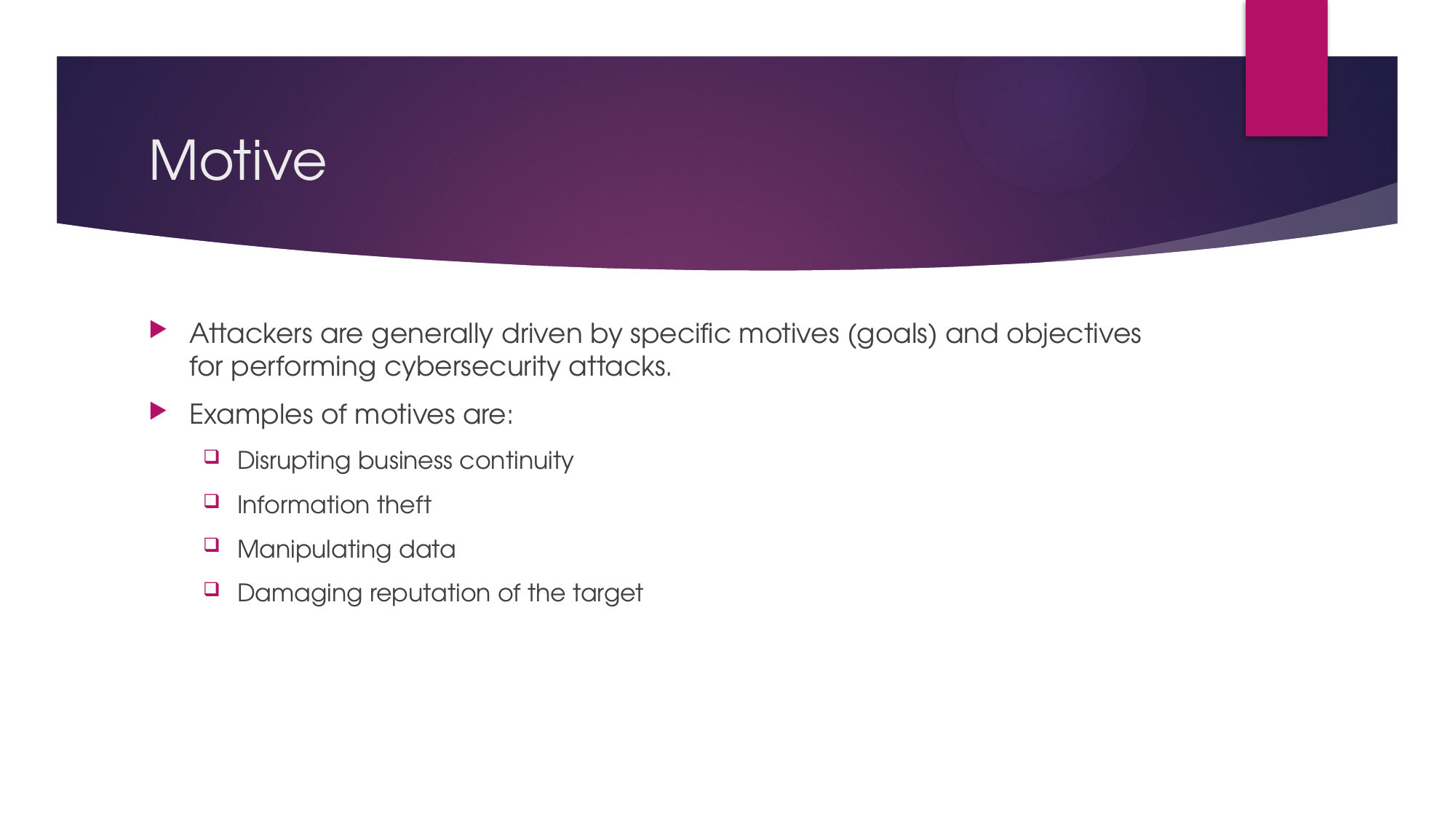

# Motive
Attackers are generally driven by specific motives (goals) and objectives for performing cybersecurity attacks.
Examples of motives are:
Disrupting business continuity
Information theft
Manipulating data
Damaging reputation of the target